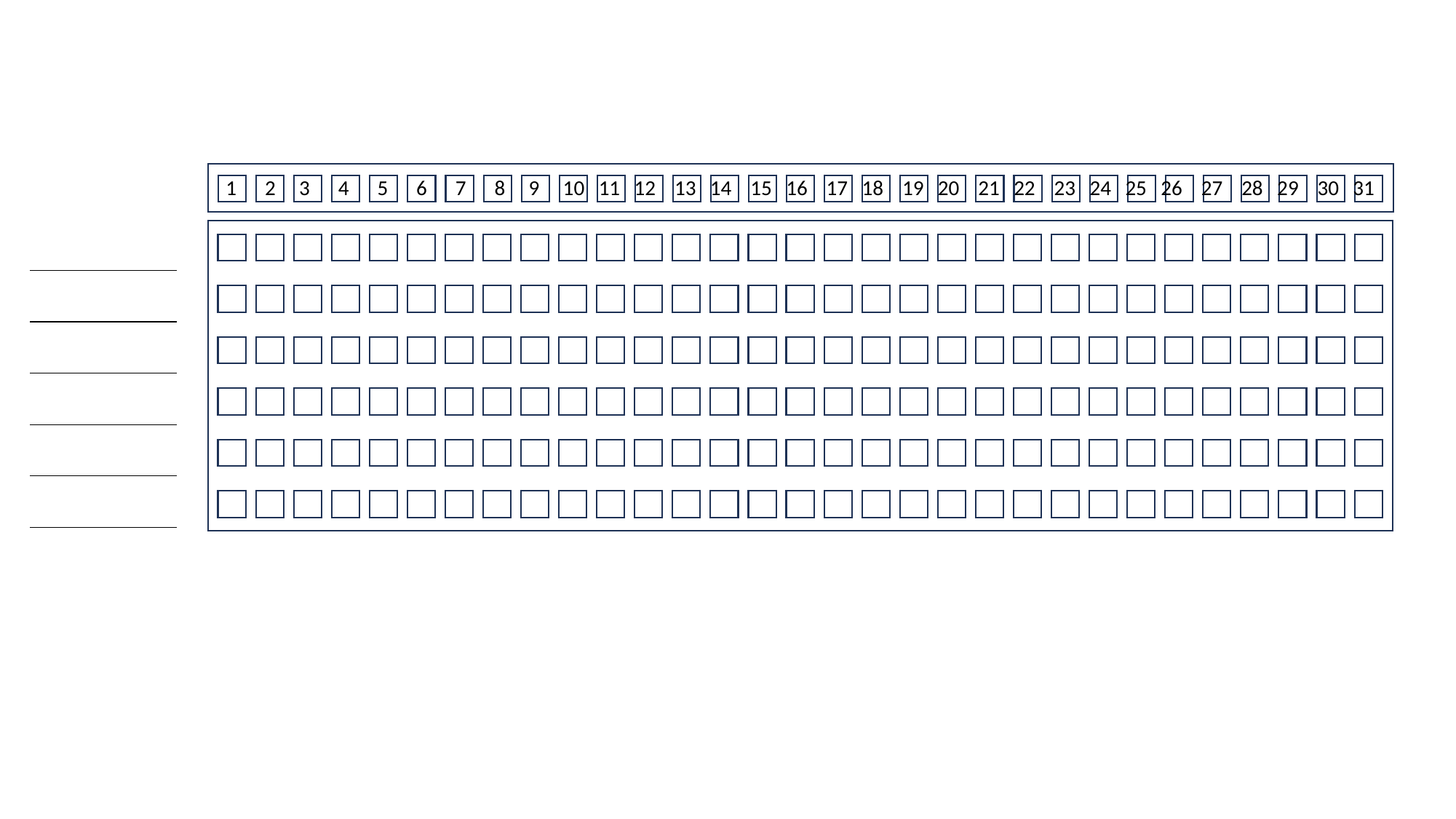

1      2     3      4      5      6      7      8     9     10   11   12    13   14    15   16    17   18    19   20    21   22    23   24   25   26    27    28   29    30   31